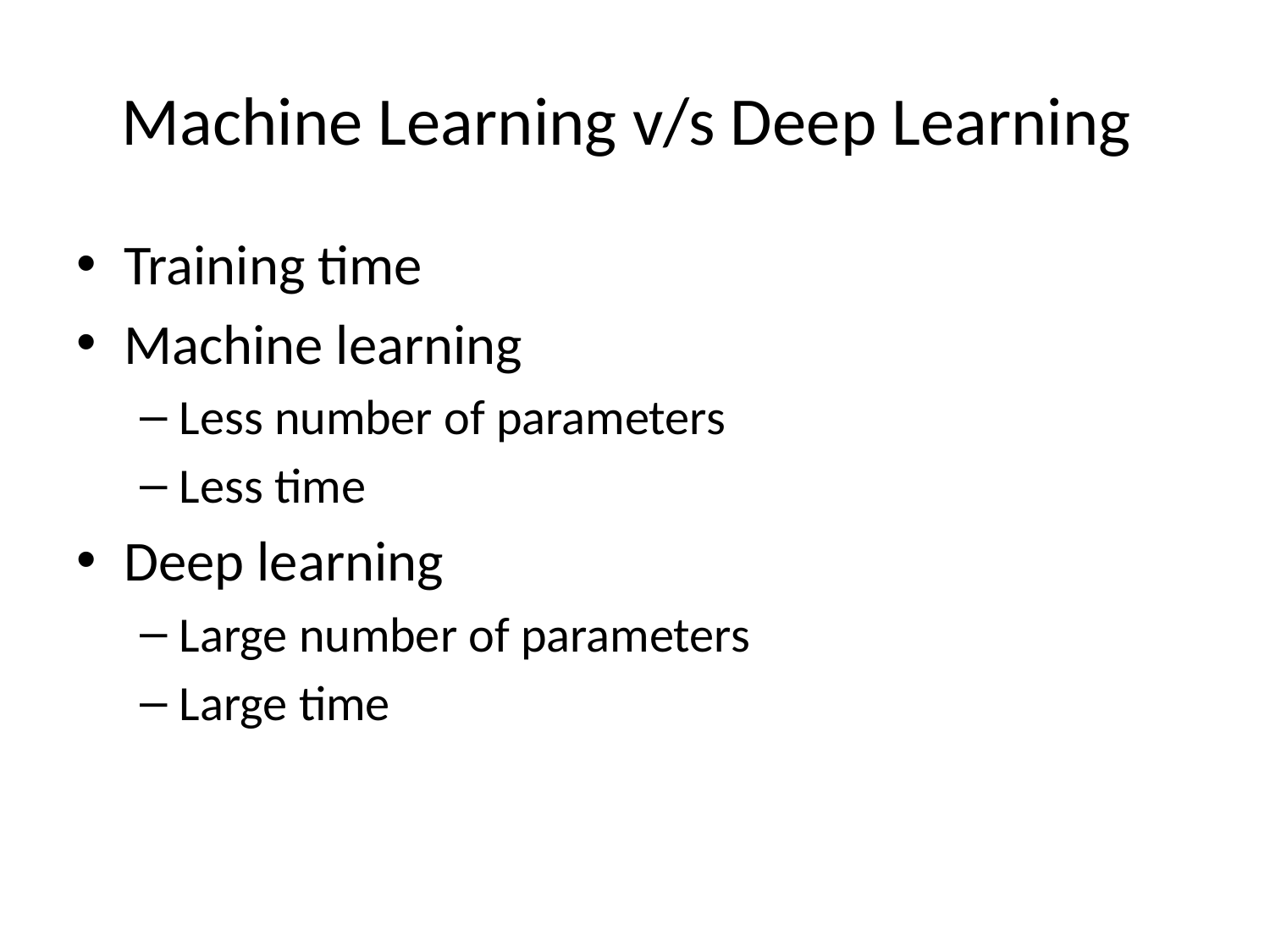

# Machine Learning v/s Deep Learning
Training time
Machine learning
Less number of parameters
Less time
Deep learning
Large number of parameters
Large time